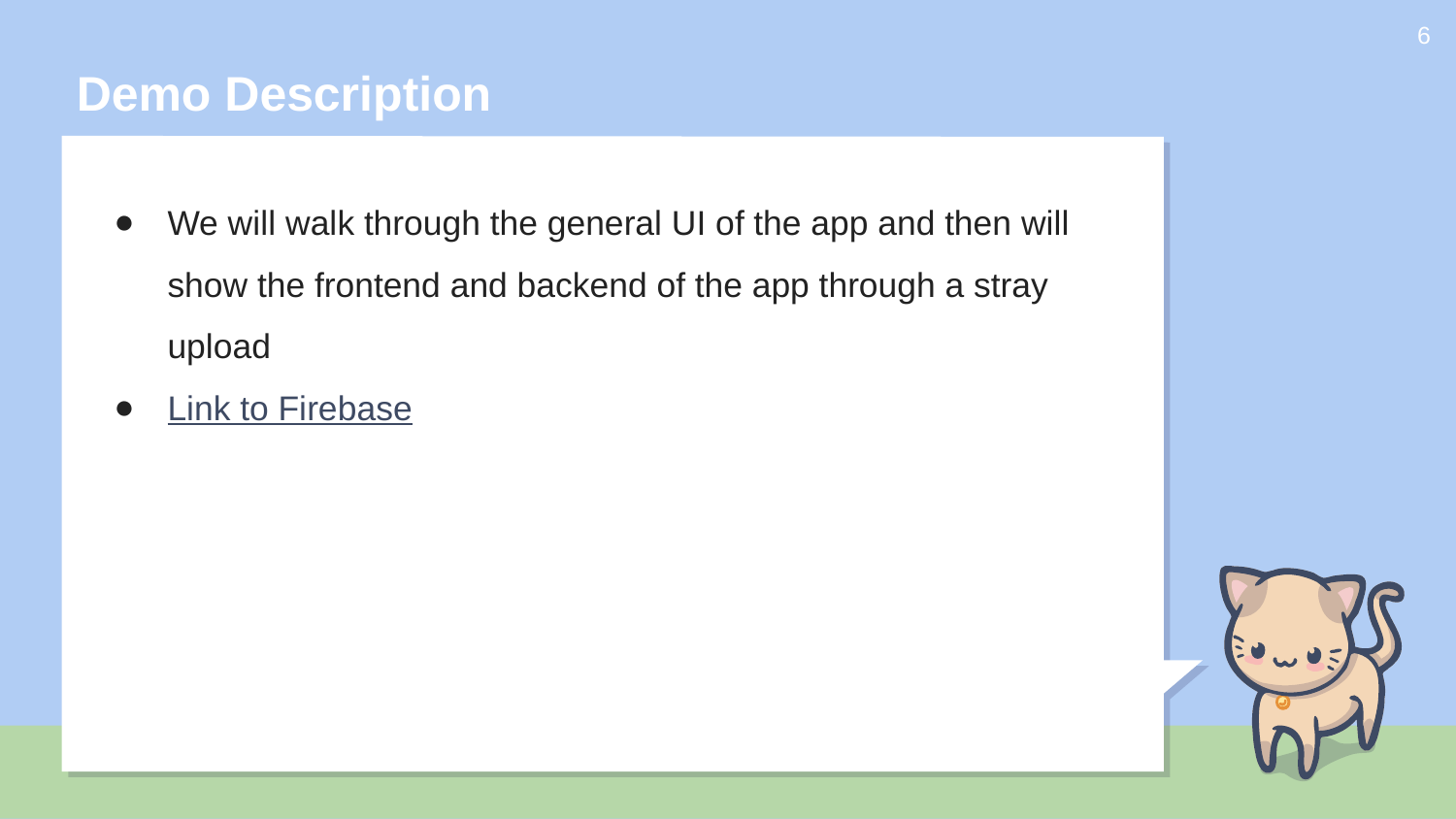

# Demo Description
6
We will walk through the general UI of the app and then will show the frontend and backend of the app through a stray upload
Link to Firebase